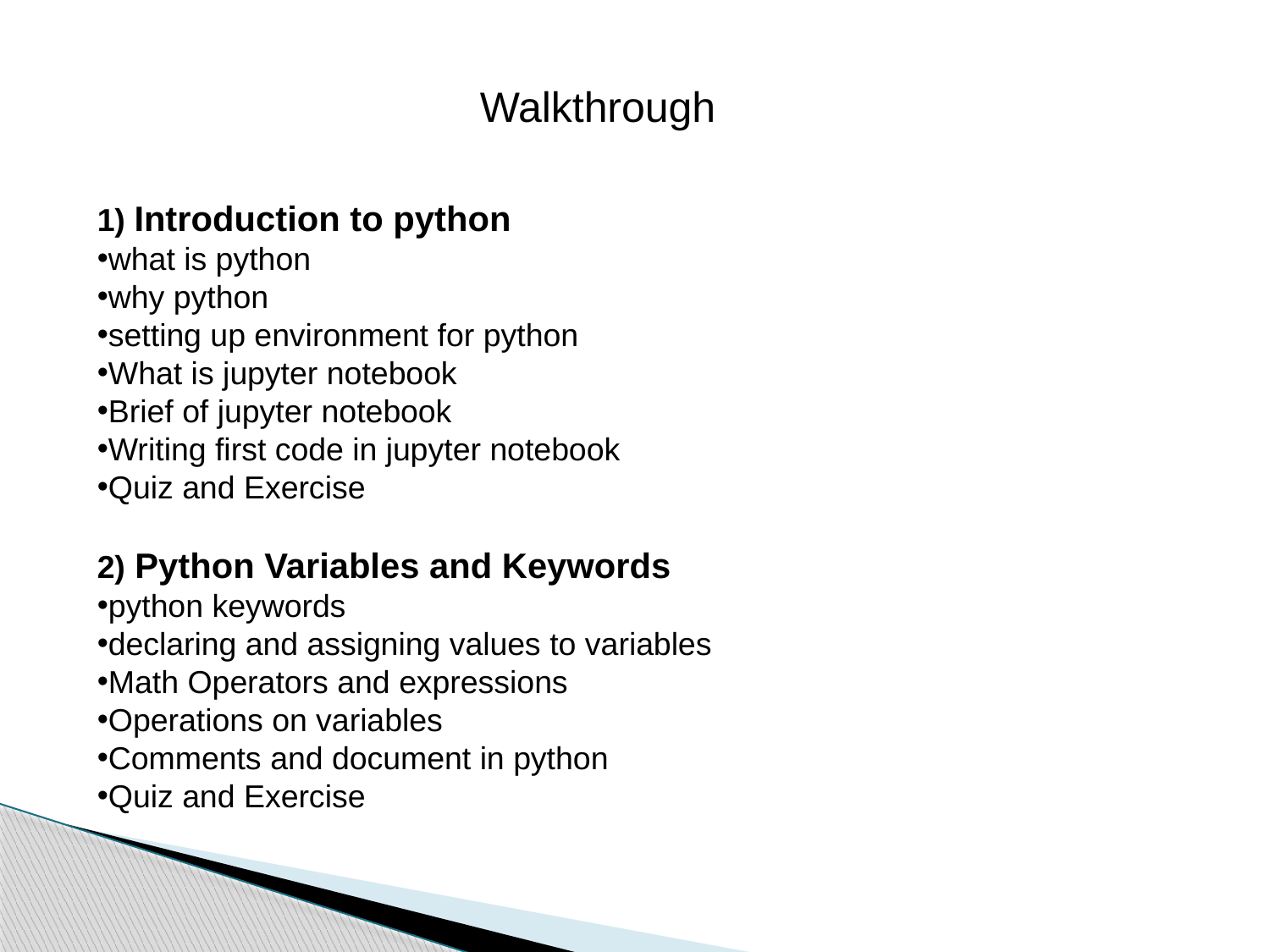

Walkthrough
1) Introduction to python
what is python
why python
setting up environment for python
What is jupyter notebook
Brief of jupyter notebook
Writing first code in jupyter notebook
Quiz and Exercise

2) Python Variables and Keywords
python keywords
declaring and assigning values to variables
Math Operators and expressions
Operations on variables
Comments and document in python
Quiz and Exercise